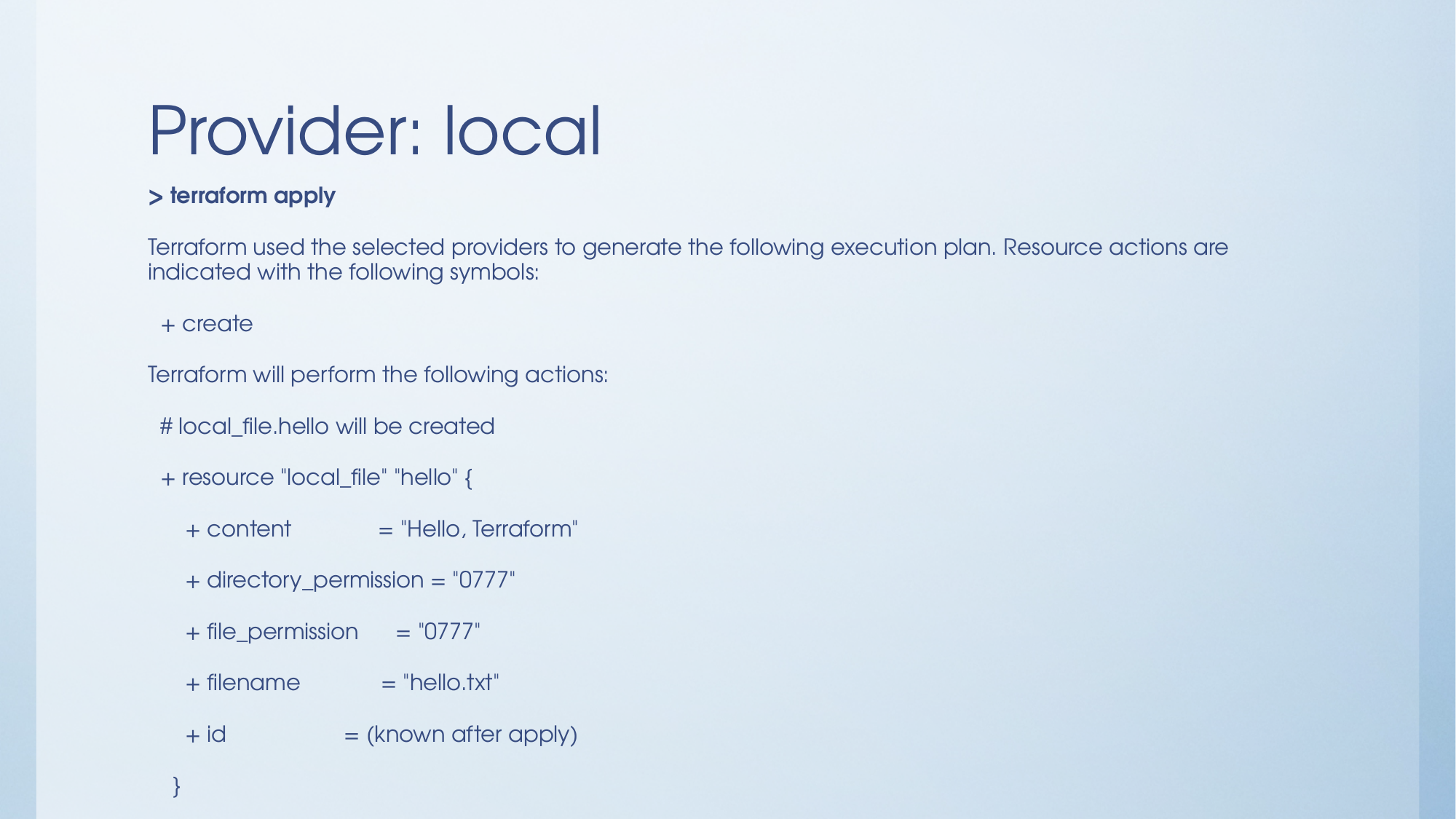

# Provider: local
> terraform apply
Terraform used the selected providers to generate the following execution plan. Resource actions are indicated with the following symbols:
  + create
Terraform will perform the following actions:
  # local_file.hello will be created
  + resource "local_file" "hello" {
      + content              = "Hello, Terraform"
      + directory_permission = "0777"
      + file_permission      = "0777"
      + filename             = "hello.txt"
      + id                   = (known after apply)
    }